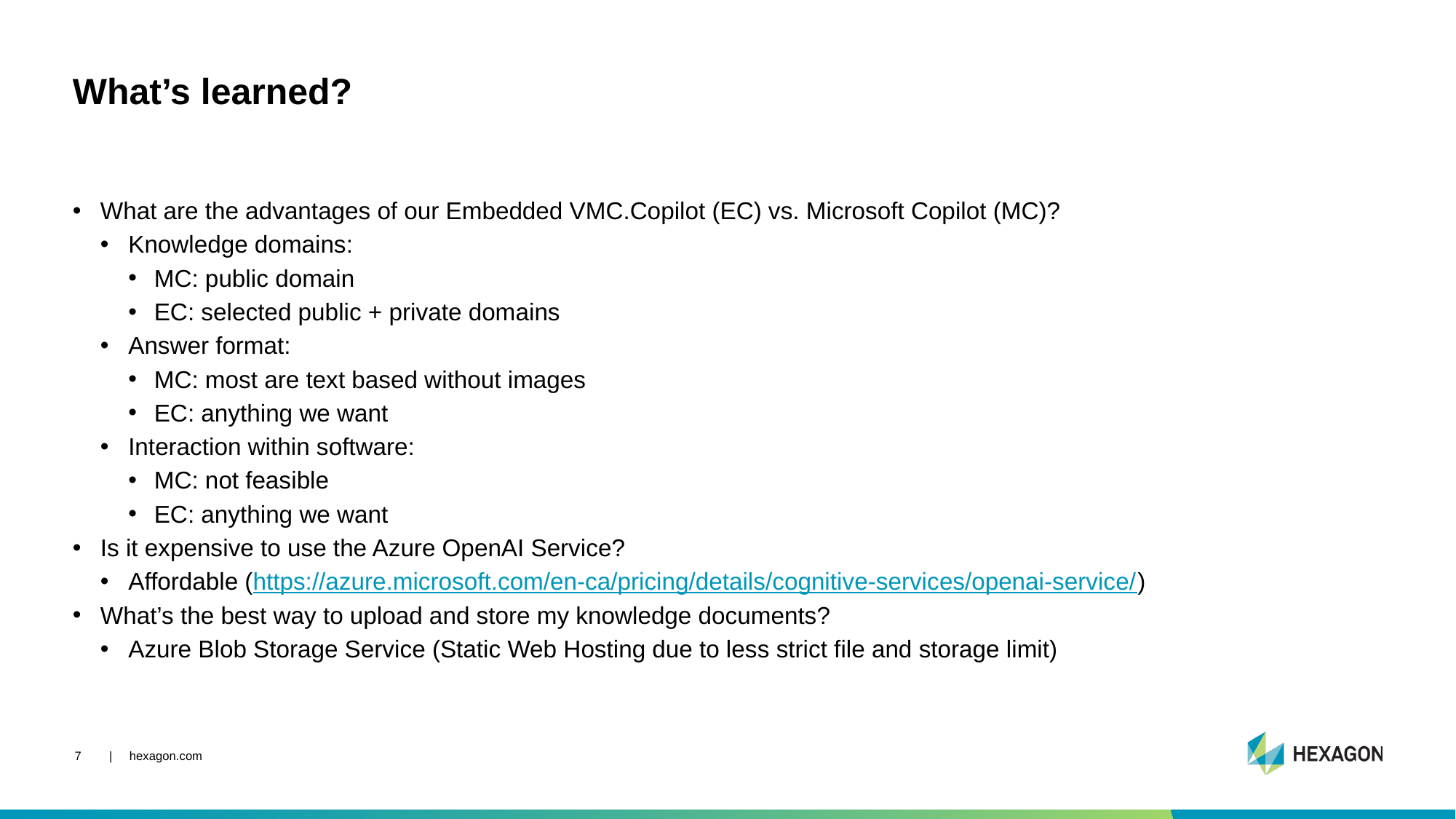

# What’s learned?

What are the advantages of our Embedded VMC.Copilot (EC) vs. Microsoft Copilot (MC)?
Knowledge domains:
MC: public domain
EC: selected public + private domains
Answer format:
MC: most are text based without images
EC: anything we want
Interaction within software:
MC: not feasible
EC: anything we want
Is it expensive to use the Azure OpenAI Service?
Affordable (https://azure.microsoft.com/en-ca/pricing/details/cognitive-services/openai-service/)
What’s the best way to upload and store my knowledge documents?
Azure Blob Storage Service (Static Web Hosting due to less strict file and storage limit)